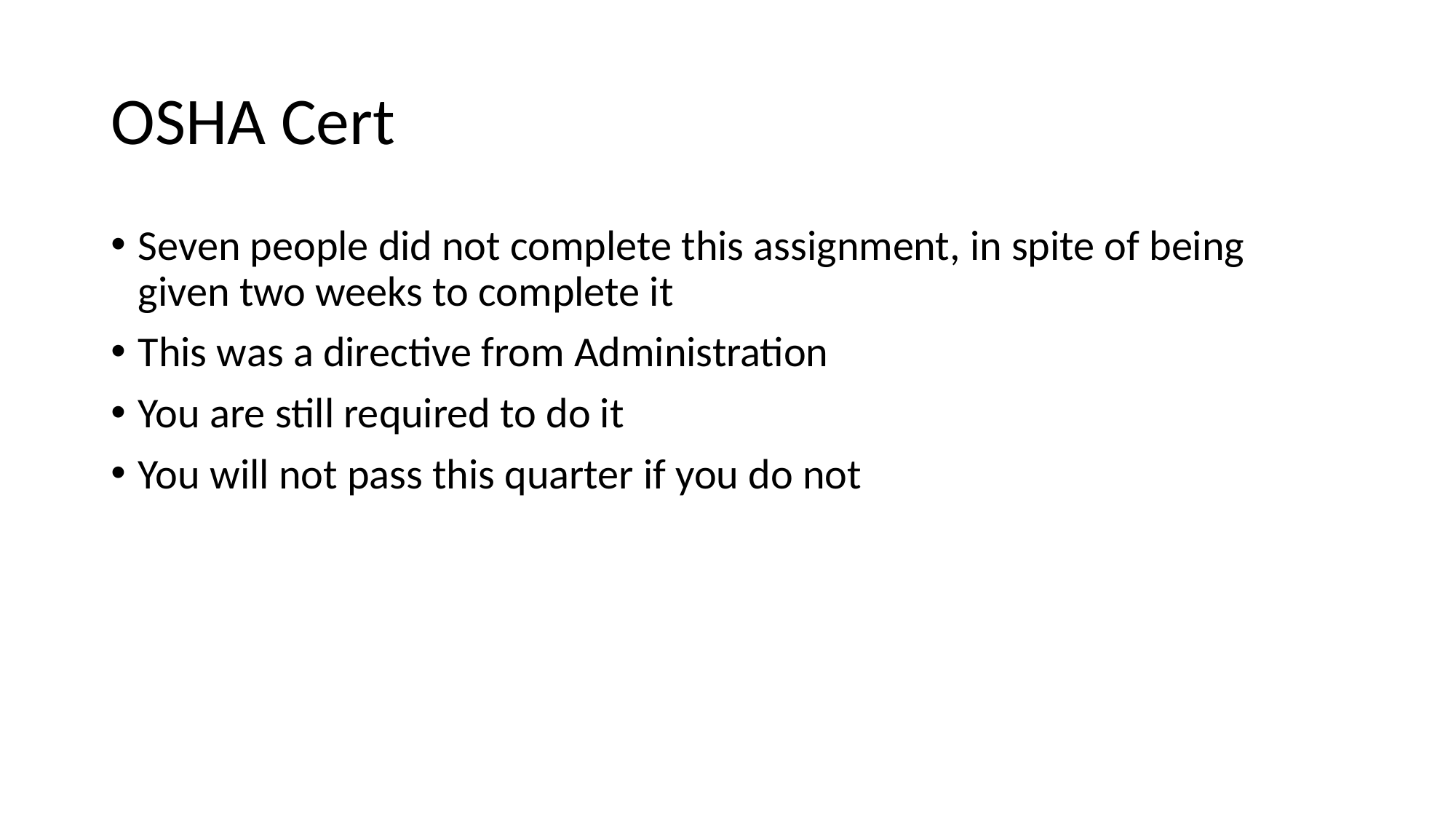

# OSHA Cert
Seven people did not complete this assignment, in spite of being given two weeks to complete it
This was a directive from Administration
You are still required to do it
You will not pass this quarter if you do not